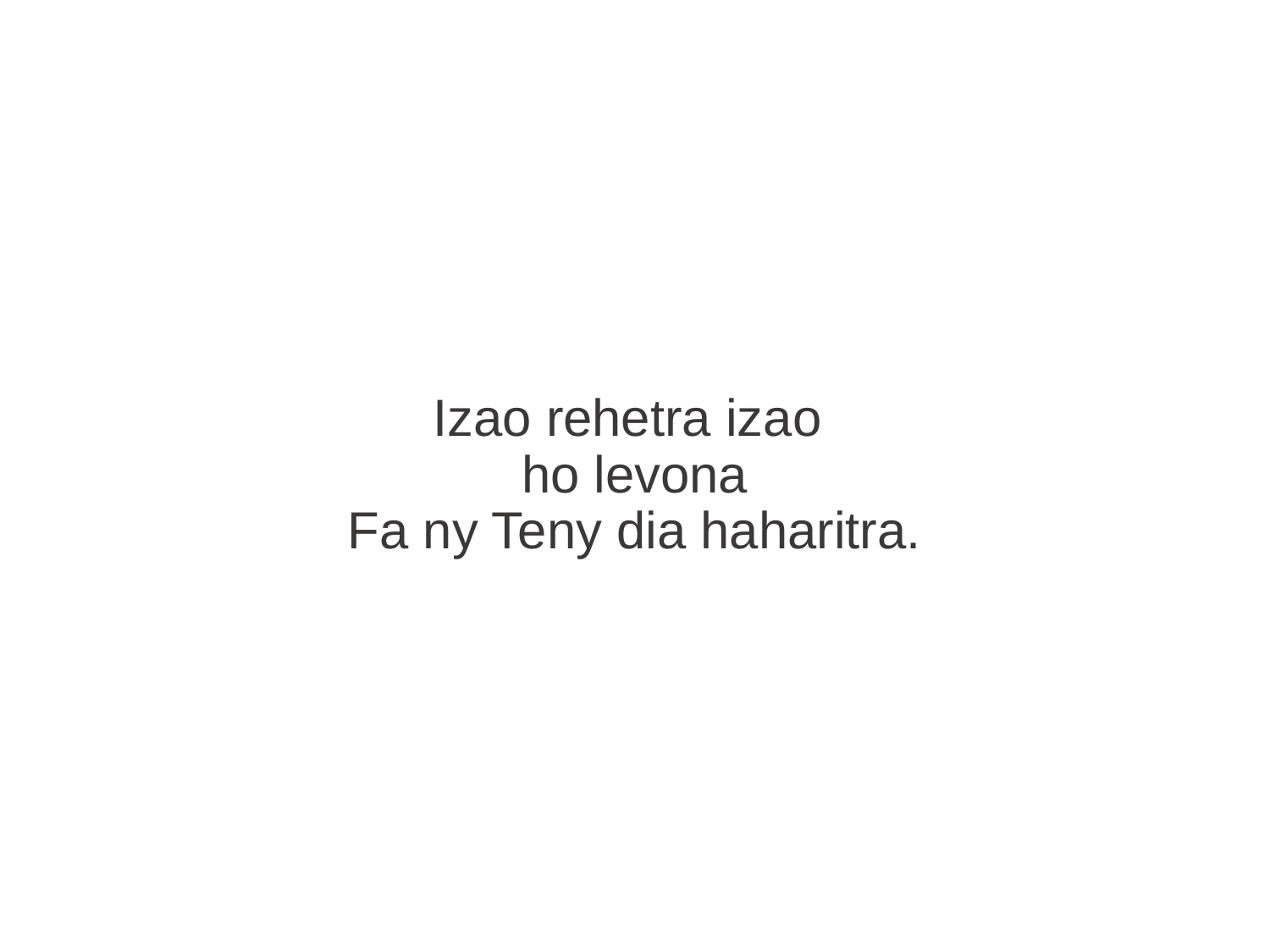

Izao rehetra izao
ho levona
Fa ny Teny dia haharitra.